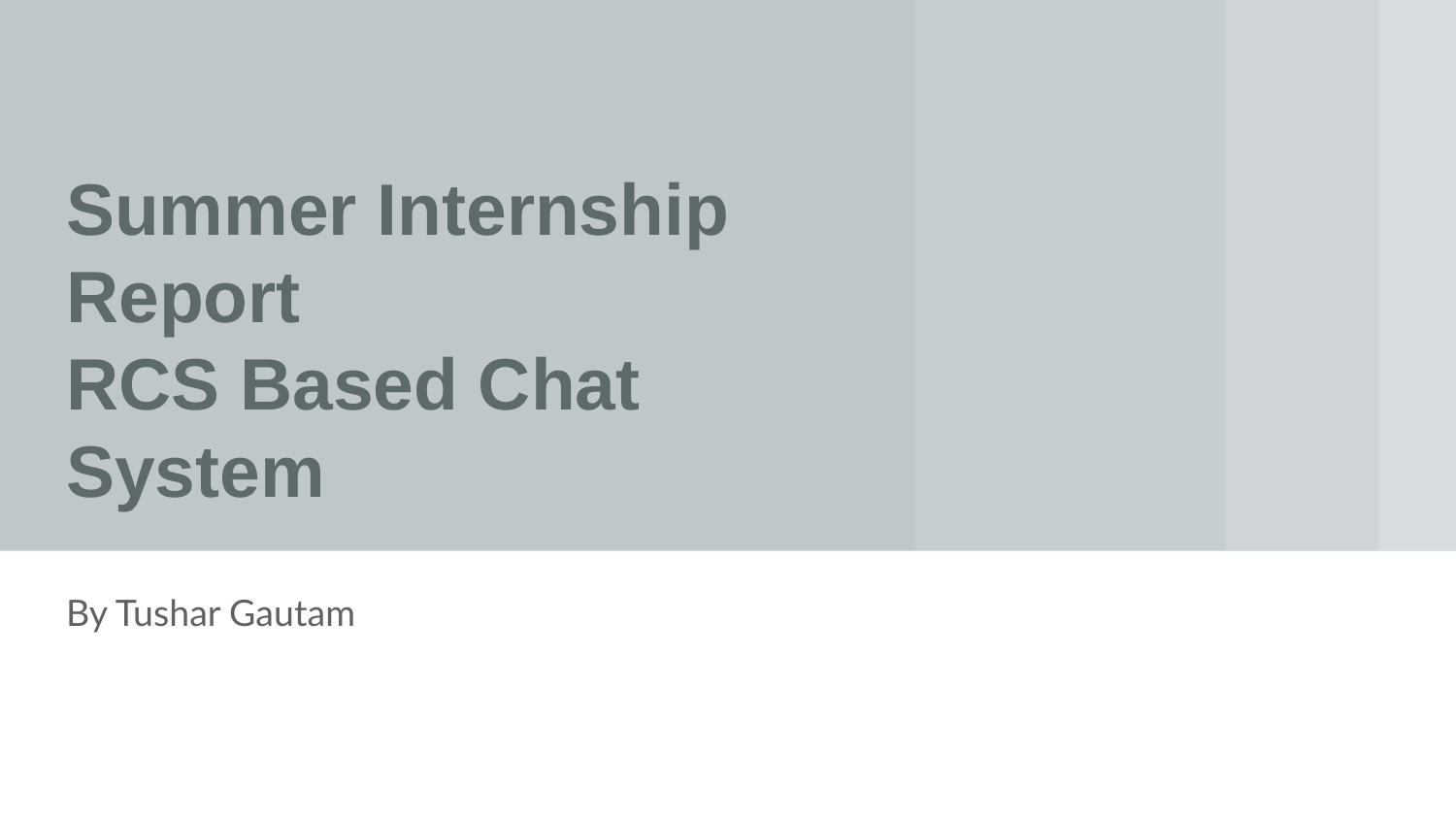

# Summer Internship Report
RCS Based Chat System
By Tushar Gautam